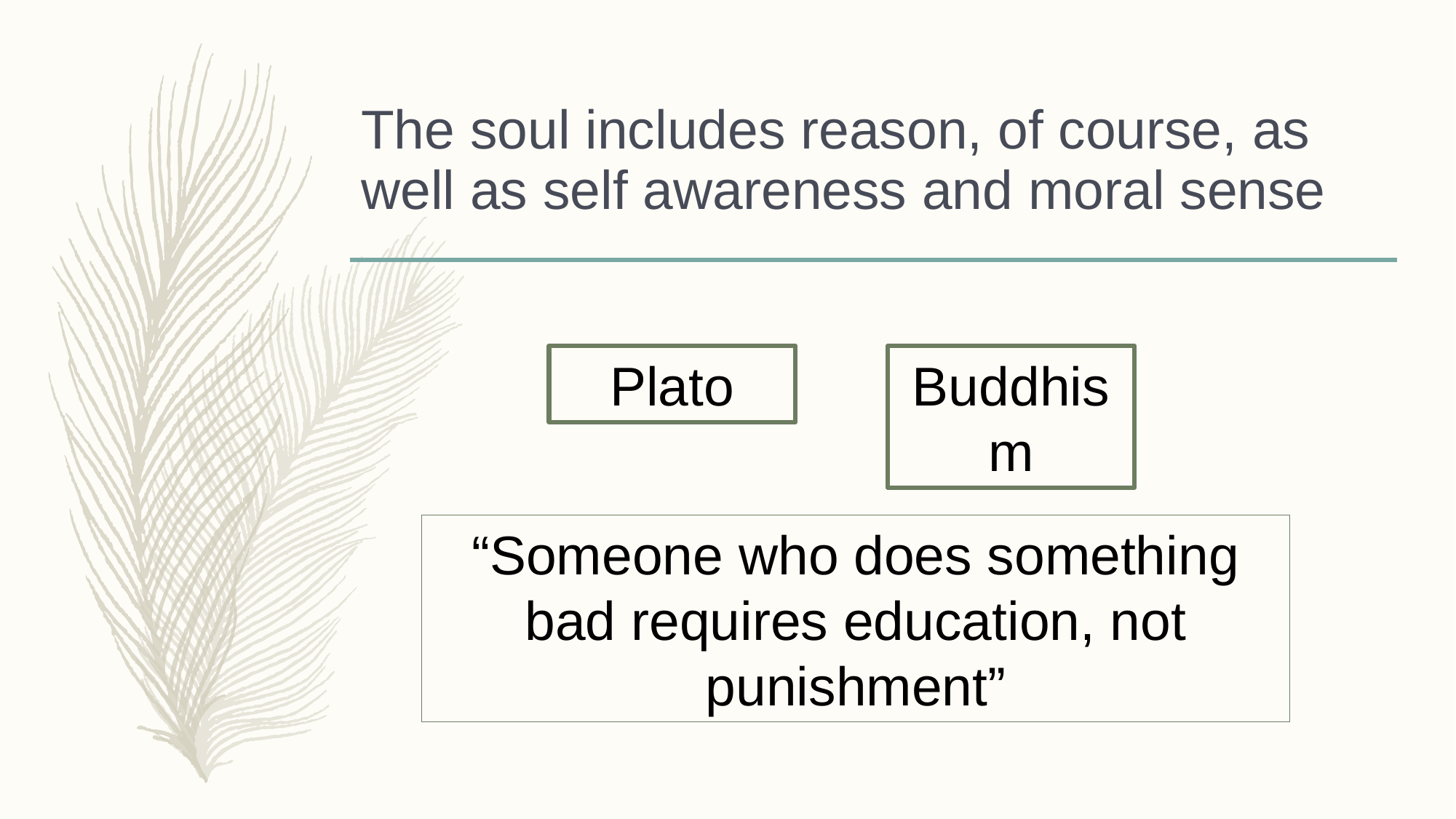

# The soul includes reason, of course, as well as self awareness and moral sense
Plato
Buddhism
“Someone who does something bad requires education, not punishment”